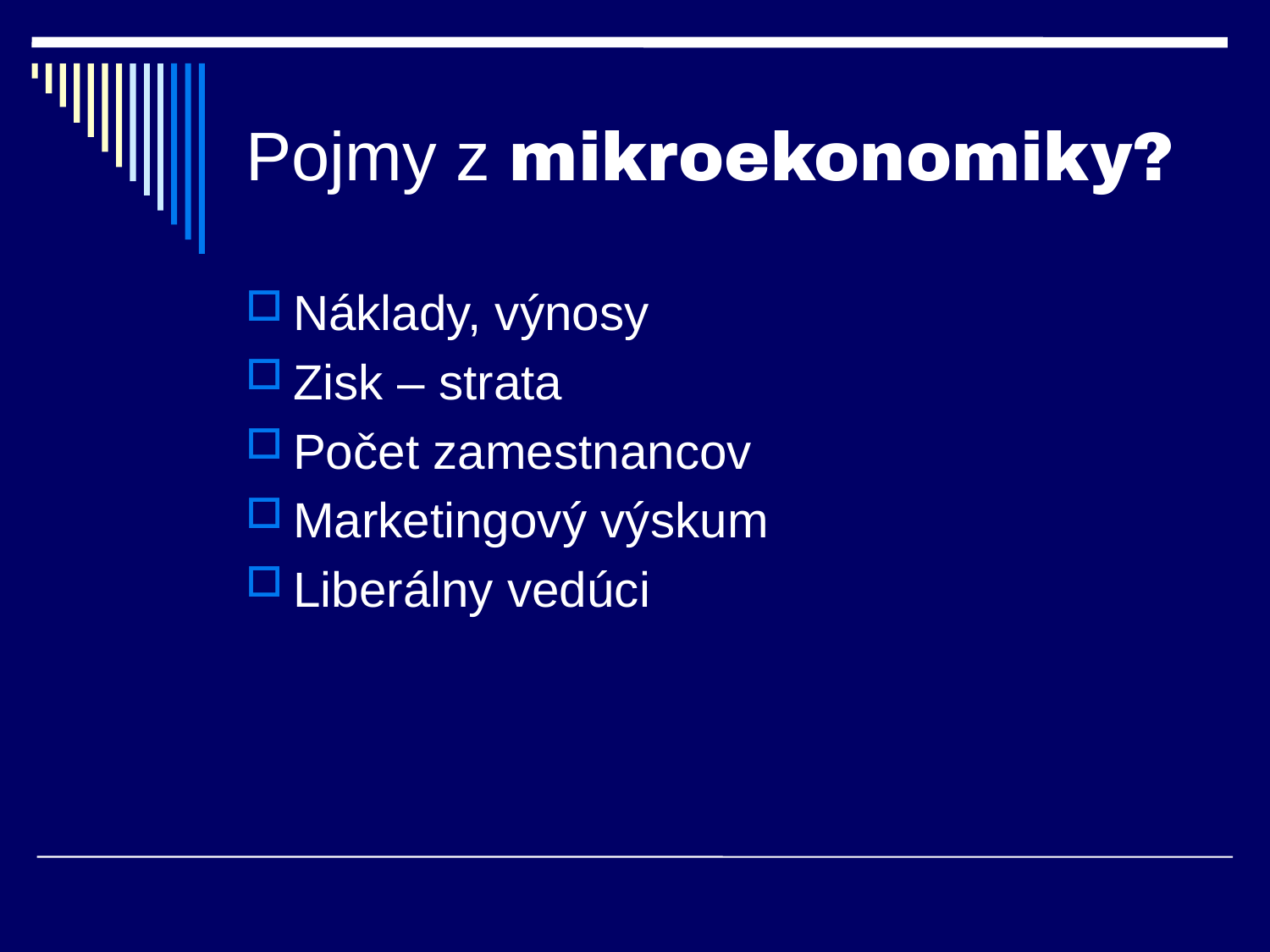

# Pojmy z mikroekonomiky?
Náklady, výnosy
Zisk – strata
Počet zamestnancov
Marketingový výskum
Liberálny vedúci